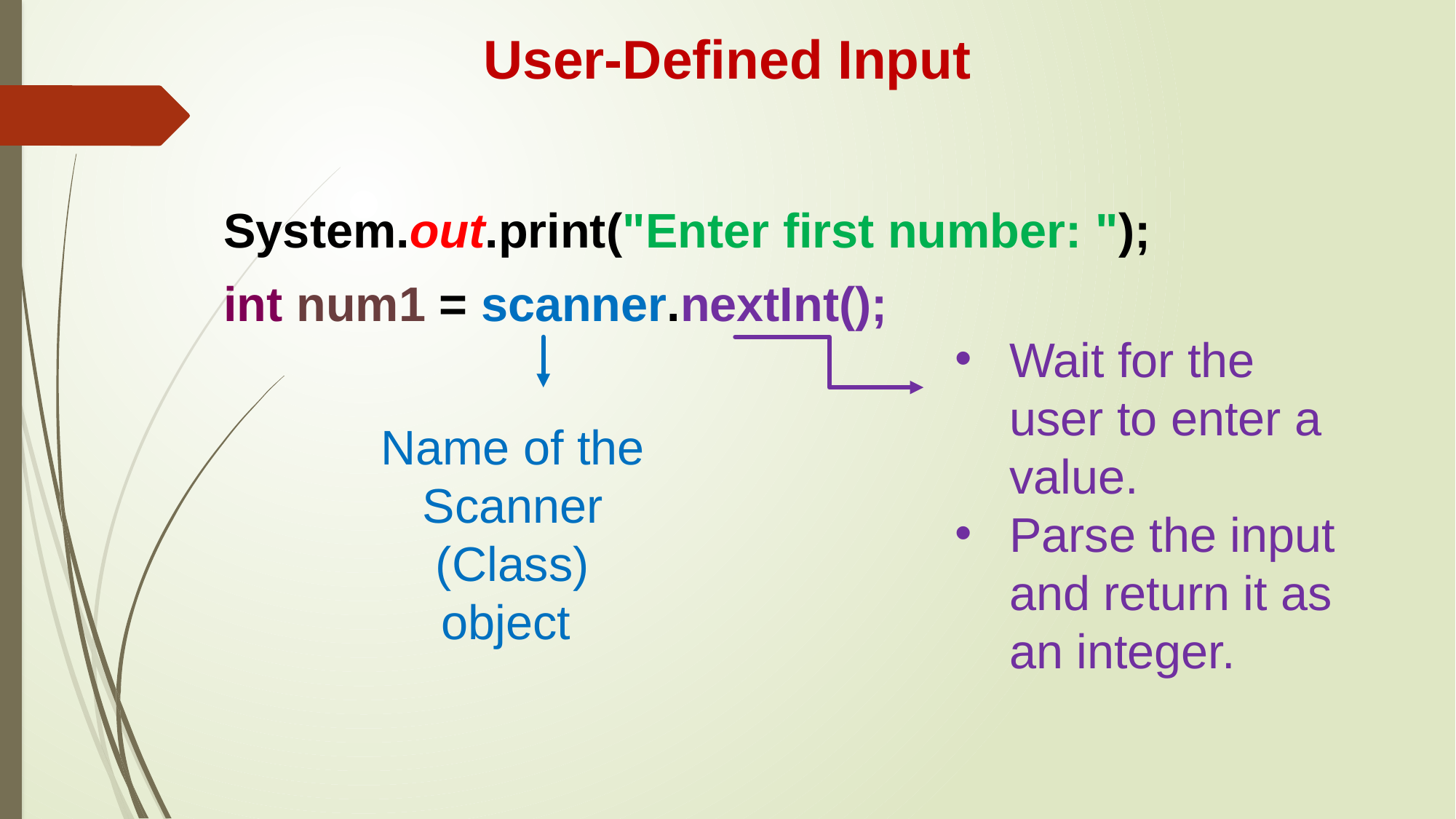

# User-Defined Input
System.out.print("Enter first number: ");
int num1 = scanner.nextInt();

Wait for the user to enter a value.
Parse the input and return it as an integer.
Name of the Scanner (Class) object